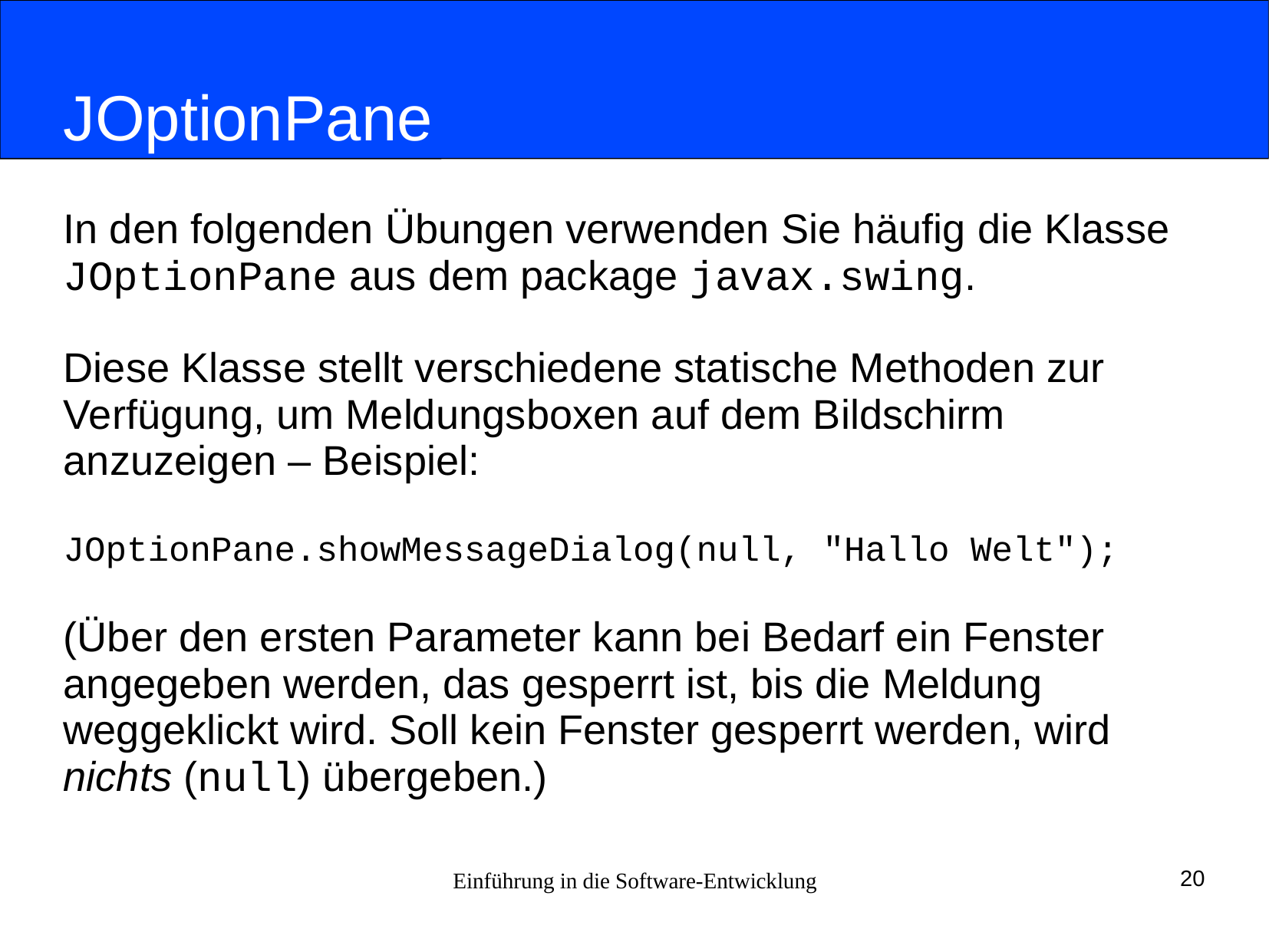

# JOptionPane
In den folgenden Übungen verwenden Sie häufig die Klasse JOptionPane aus dem package javax.swing.

Diese Klasse stellt verschiedene statische Methoden zur
Verfügung, um Meldungsboxen auf dem Bildschirm
anzuzeigen – Beispiel:

JOptionPane.showMessageDialog(null, "Hallo Welt");

(Über den ersten Parameter kann bei Bedarf ein Fenster
angegeben werden, das gesperrt ist, bis die Meldung
weggeklickt wird. Soll kein Fenster gesperrt werden, wird
nichts (null) übergeben.)
Einführung in die Software-Entwicklung
20